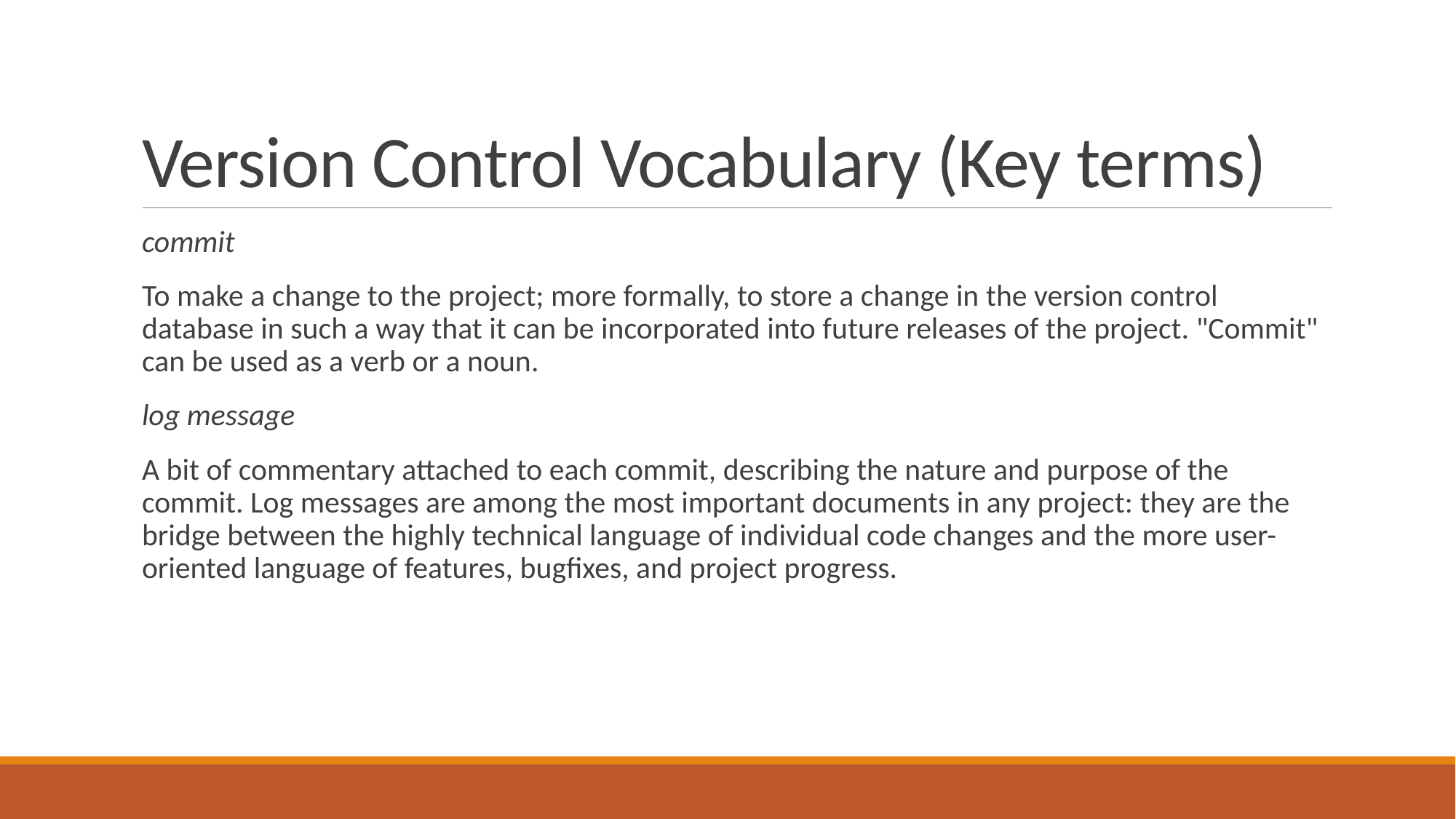

# Version Control Vocabulary (Key terms)
commit
To make a change to the project; more formally, to store a change in the version control database in such a way that it can be incorporated into future releases of the project. "Commit" can be used as a verb or a noun.
log message
A bit of commentary attached to each commit, describing the nature and purpose of the commit. Log messages are among the most important documents in any project: they are the bridge between the highly technical language of individual code changes and the more user-oriented language of features, bugfixes, and project progress.